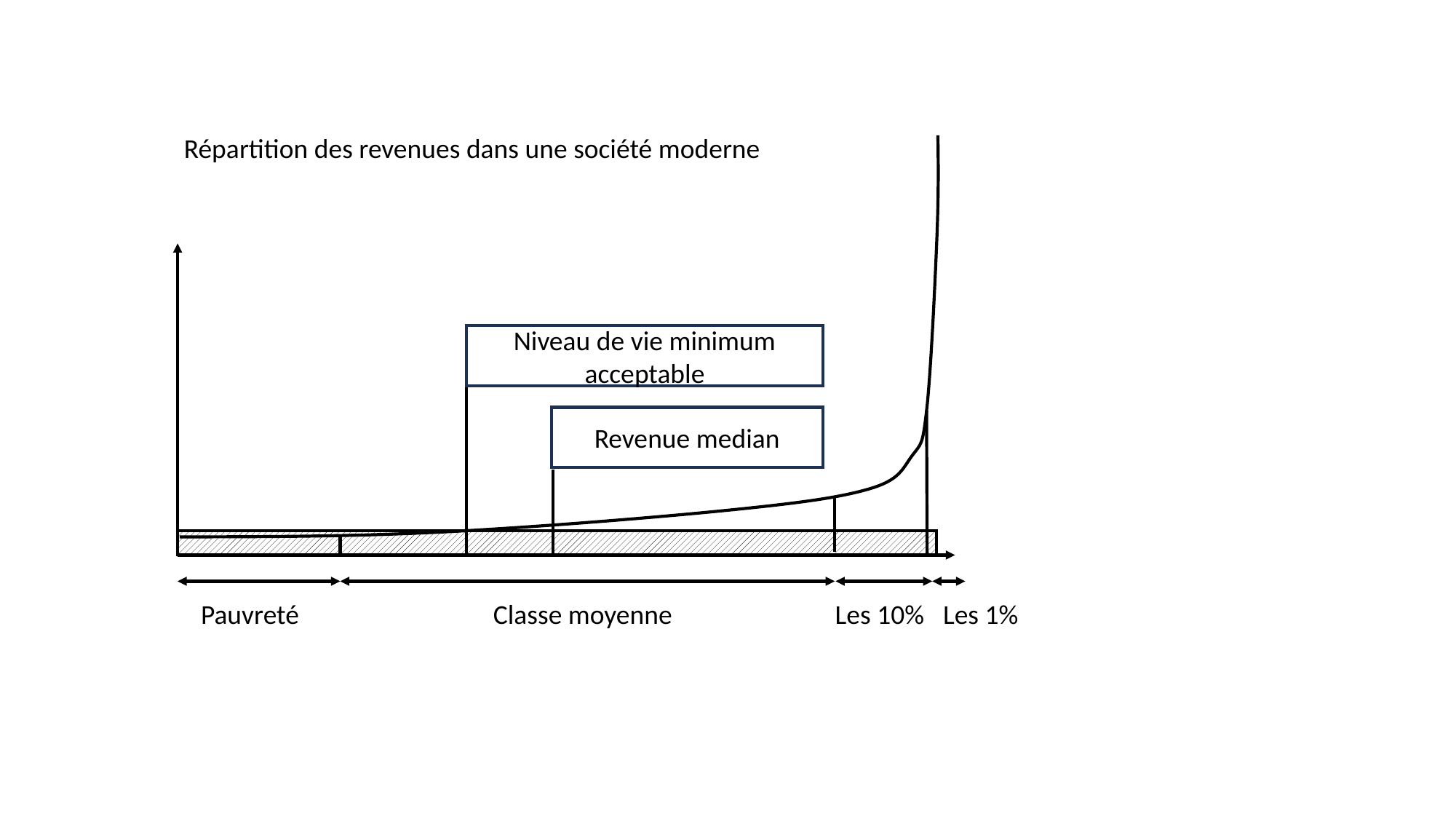

Répartition des revenues dans une société moderne

Niveau de vie minimum acceptable
Revenue median

Pauvreté
Classe moyenne
Les 10%
Les 1%